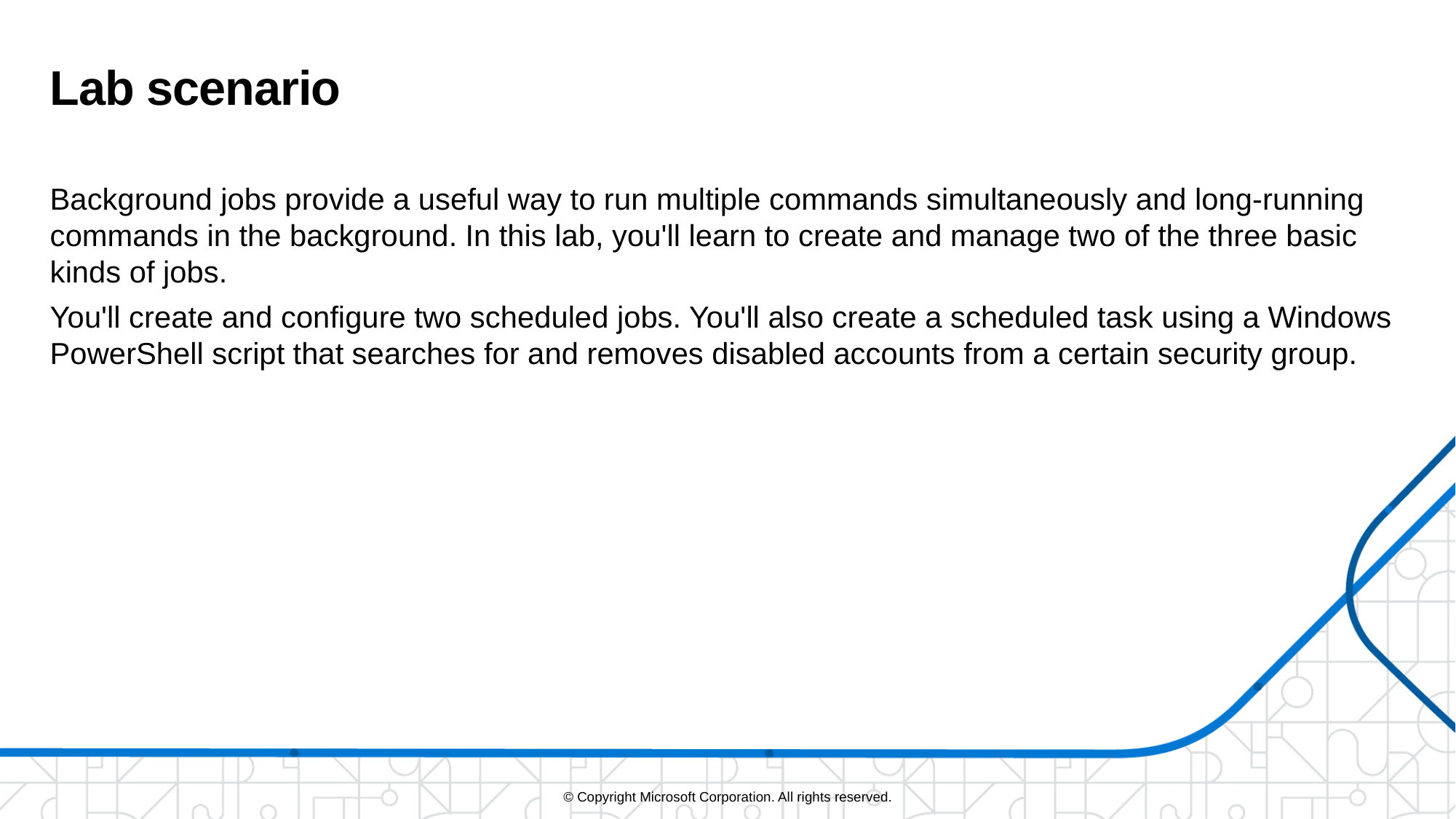

# Lab scenario
Background jobs provide a useful way to run multiple commands simultaneously and long-running commands in the background. In this lab, you'll learn to create and manage two of the three basic kinds of jobs.
You'll create and configure two scheduled jobs. You'll also create a scheduled task using a Windows PowerShell script that searches for and removes disabled accounts from a certain security group.